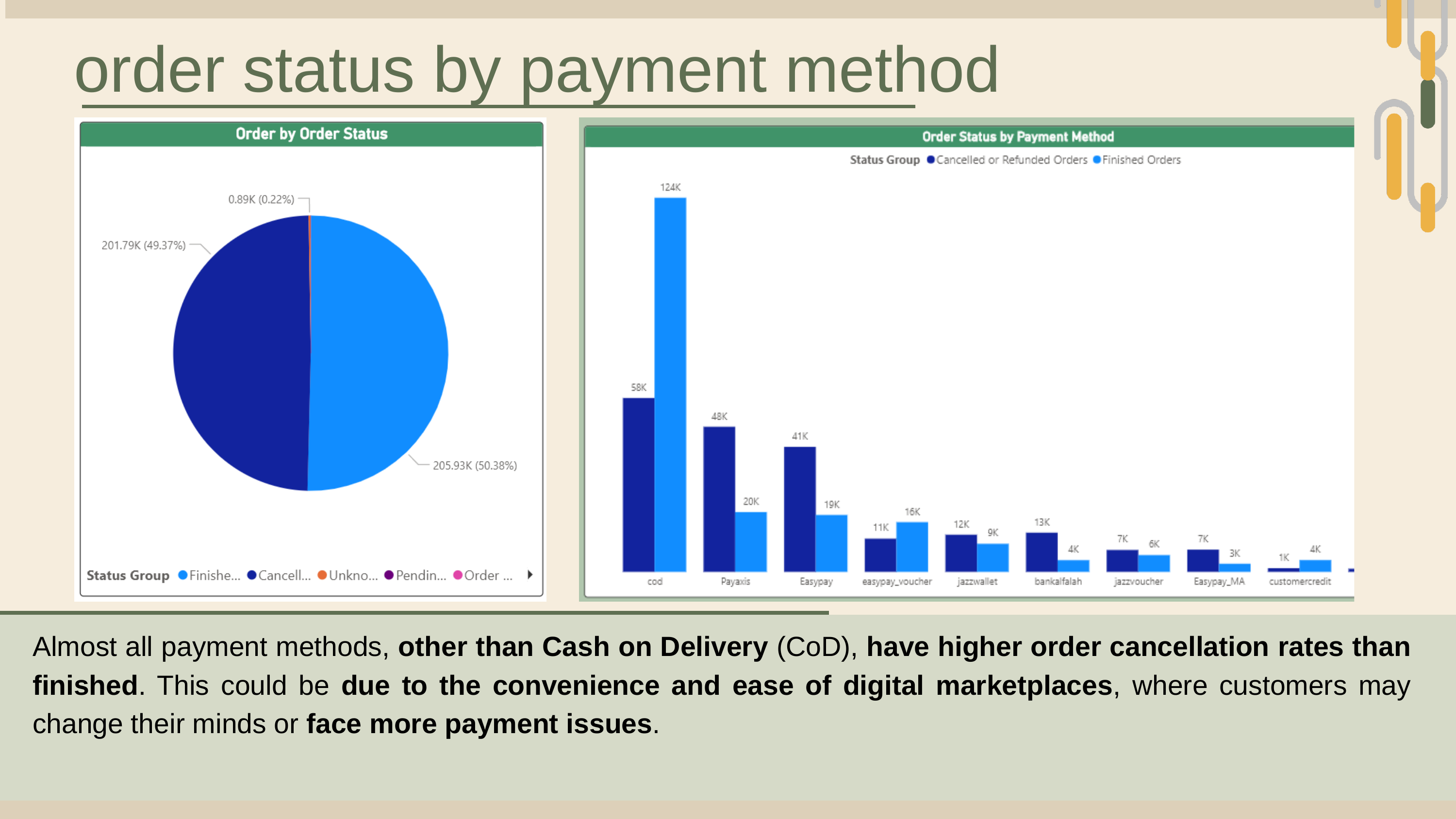

order status by payment method

Almost all payment methods, other than Cash on Delivery (CoD), have higher order cancellation rates than finished. This could be due to the convenience and ease of digital marketplaces, where customers may change their minds or face more payment issues.